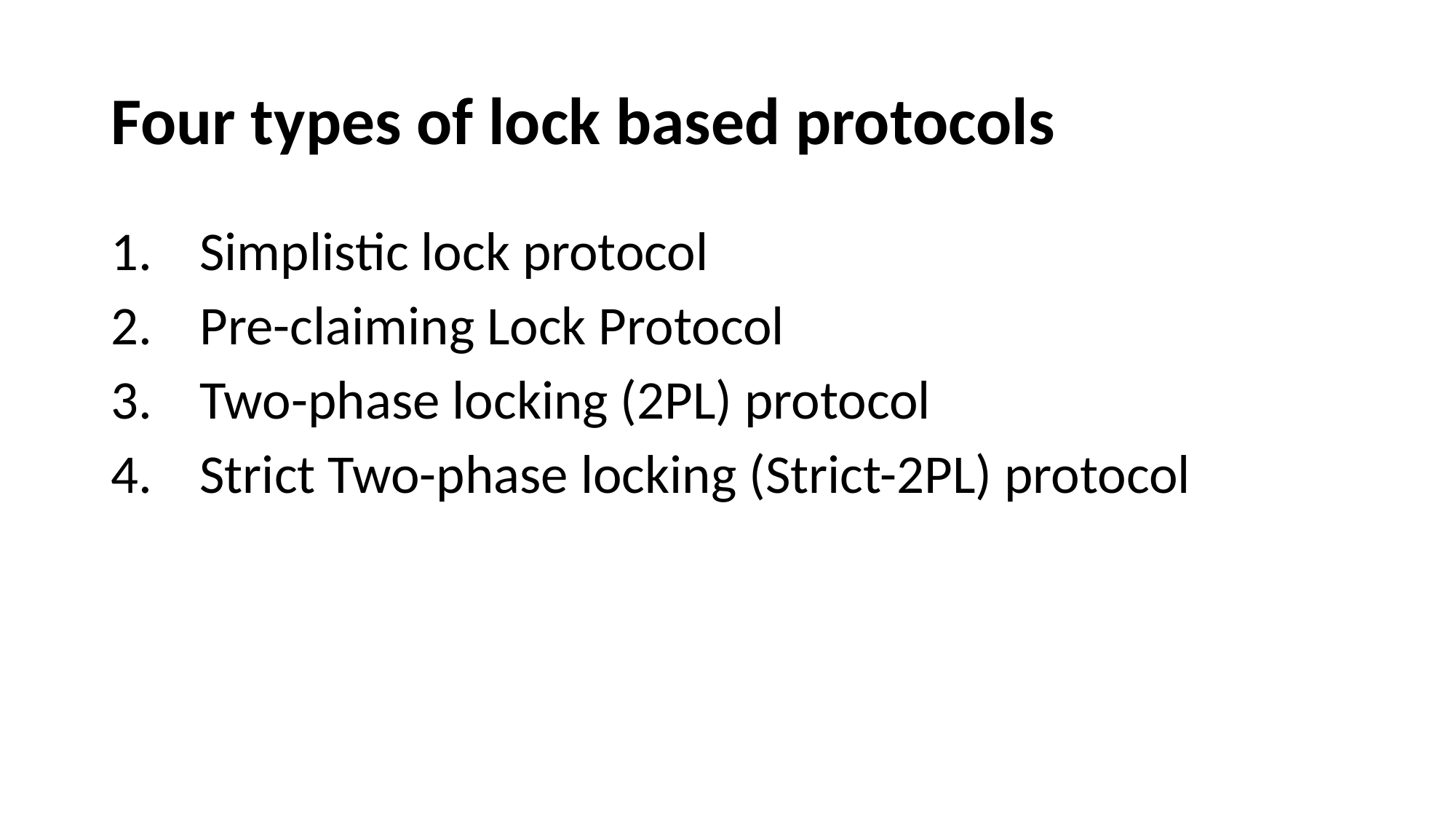

# Four types of lock based protocols
Simplistic lock protocol
Pre-claiming Lock Protocol
Two-phase locking (2PL) protocol
Strict Two-phase locking (Strict-2PL) protocol